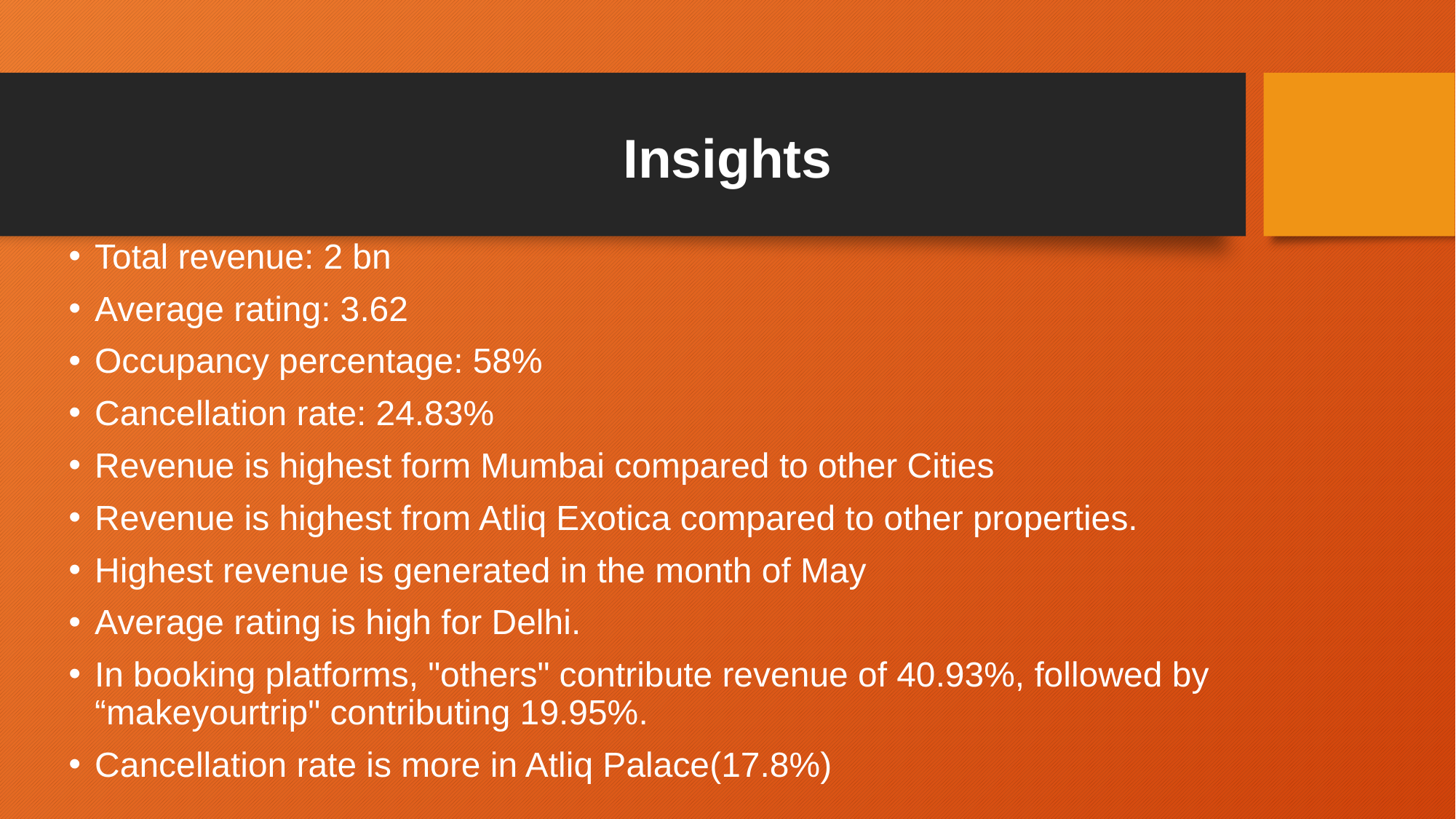

# Insights
Total revenue: 2 bn
Average rating: 3.62
Occupancy percentage: 58%
Cancellation rate: 24.83%
Revenue is highest form Mumbai compared to other Cities
Revenue is highest from Atliq Exotica compared to other properties.
Highest revenue is generated in the month of May
Average rating is high for Delhi.
In booking platforms, "others" contribute revenue of 40.93%, followed by “makeyourtrip" contributing 19.95%.
Cancellation rate is more in Atliq Palace(17.8%)